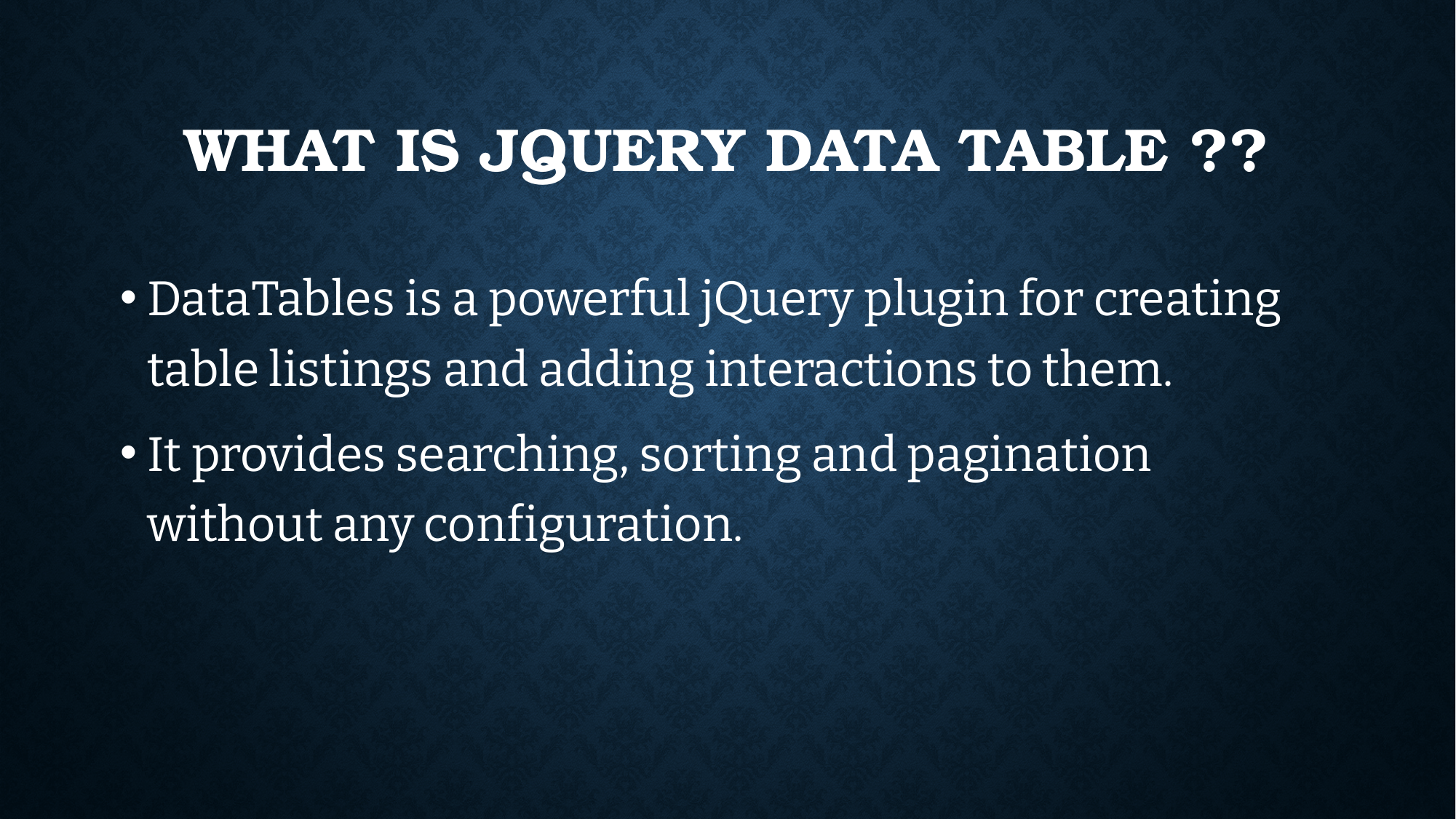

# WHAT IS JQUERY DATA TABLE ??
DataTables is a powerful jQuery plugin for creating table listings and adding interactions to them.
It provides searching, sorting and pagination without any configuration.